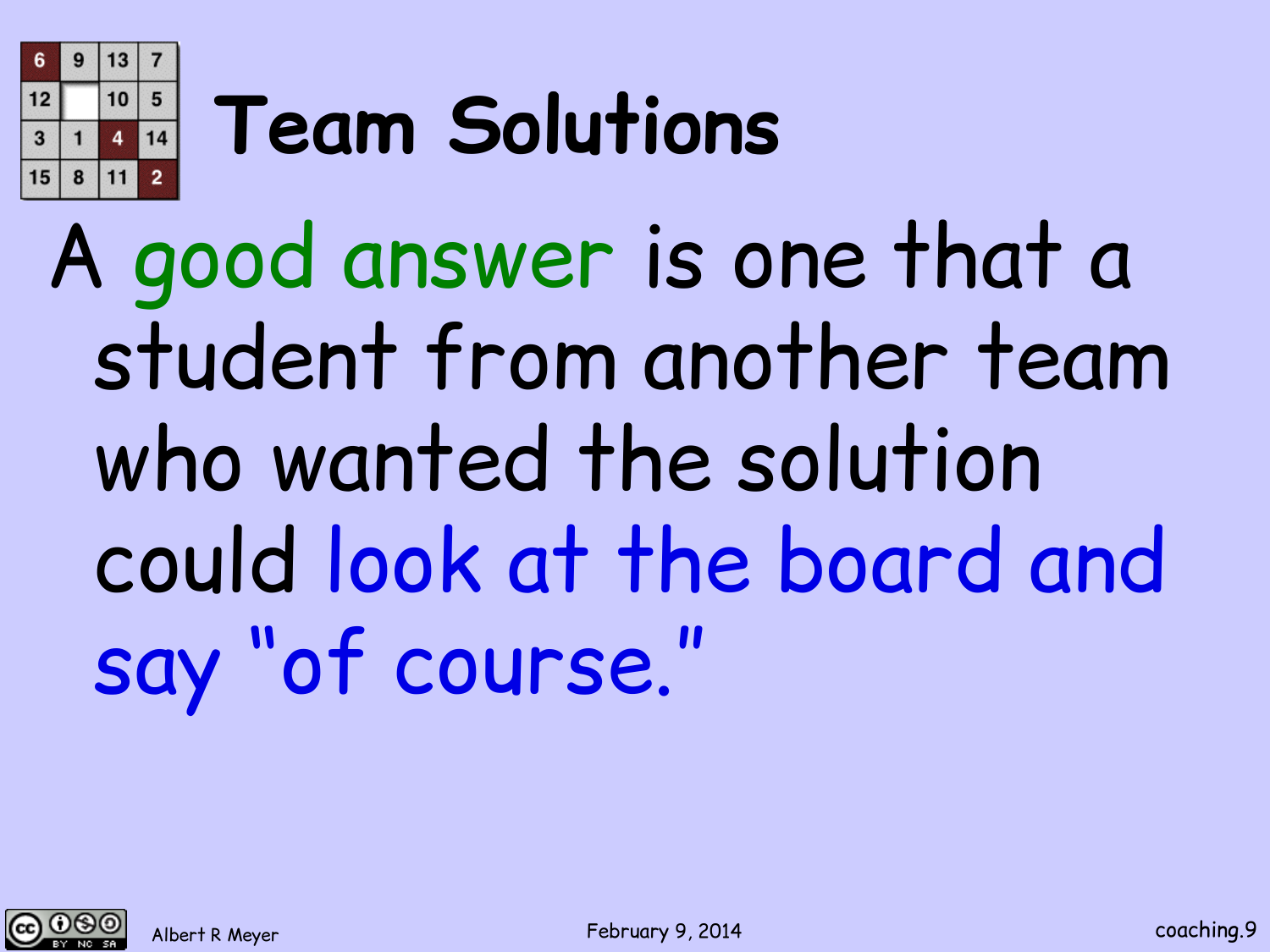

# Team Solutions
A good answer is one that a student from another team who wanted the solution could look at the board and say “of course.”
coaching.9